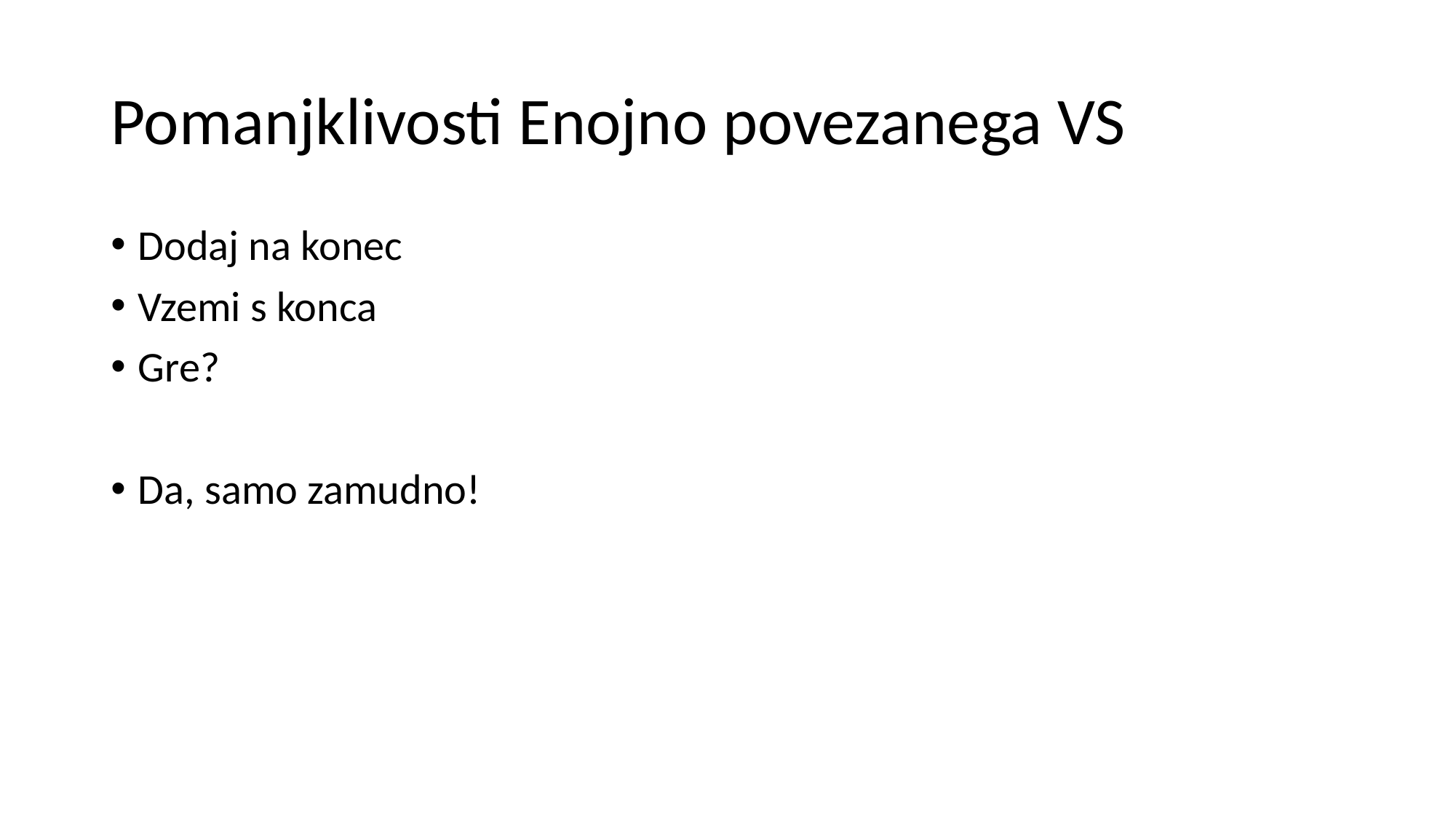

# Pomanjklivosti Enojno povezanega VS
Dodaj na konec
Vzemi s konca
Gre?

Da, samo zamudno!